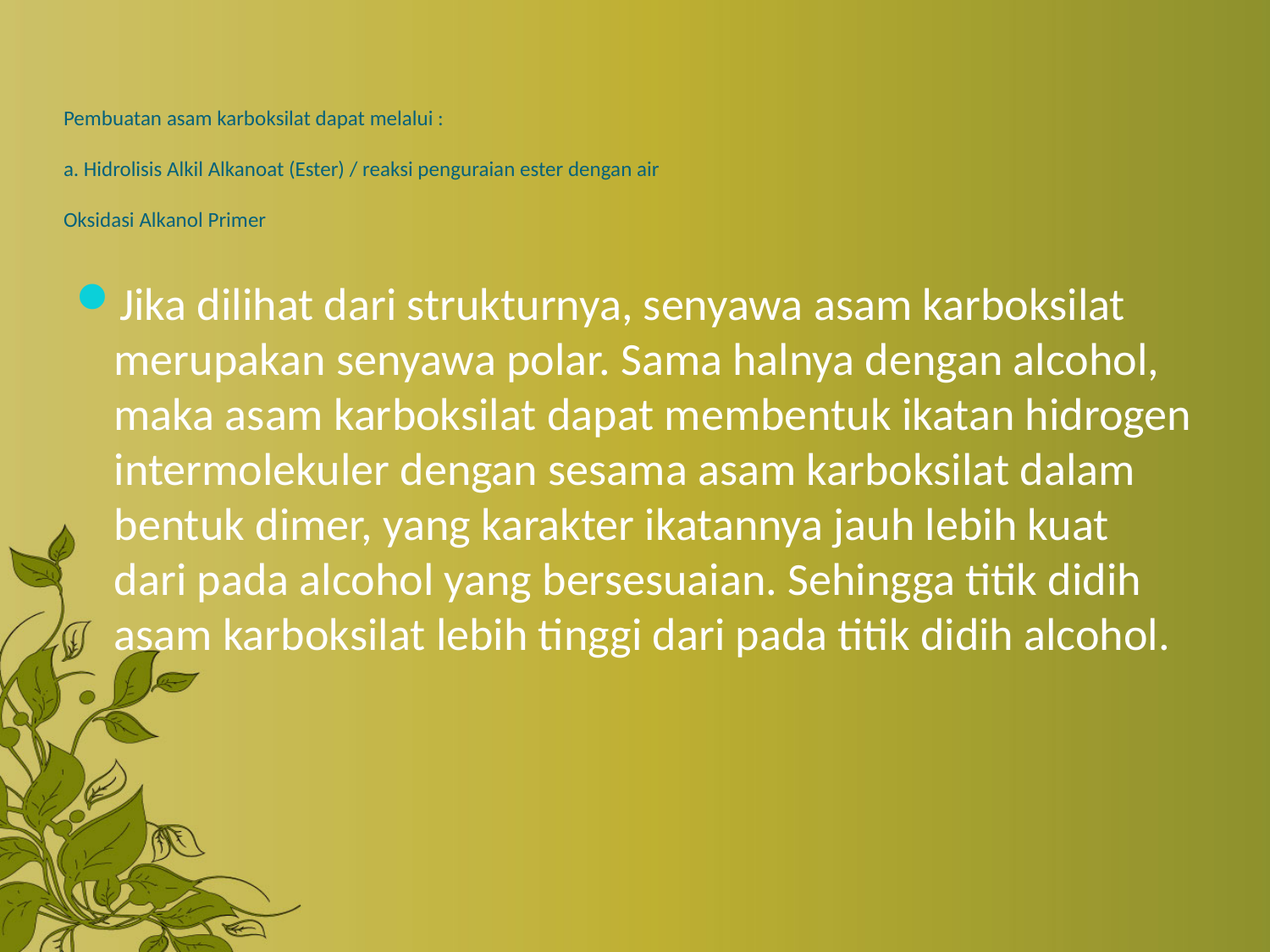

# Pembuatan asam karboksilat dapat melalui : a. Hidrolisis Alkil Alkanoat (Ester) / reaksi penguraian ester dengan air Oksidasi Alkanol Primer
Jika dilihat dari strukturnya, senyawa asam karboksilat merupakan senyawa polar. Sama halnya dengan alcohol, maka asam karboksilat dapat membentuk ikatan hidrogen intermolekuler dengan sesama asam karboksilat dalam bentuk dimer, yang karakter ikatannya jauh lebih kuat dari pada alcohol yang bersesuaian. Sehingga titik didih asam karboksilat lebih tinggi dari pada titik didih alcohol.